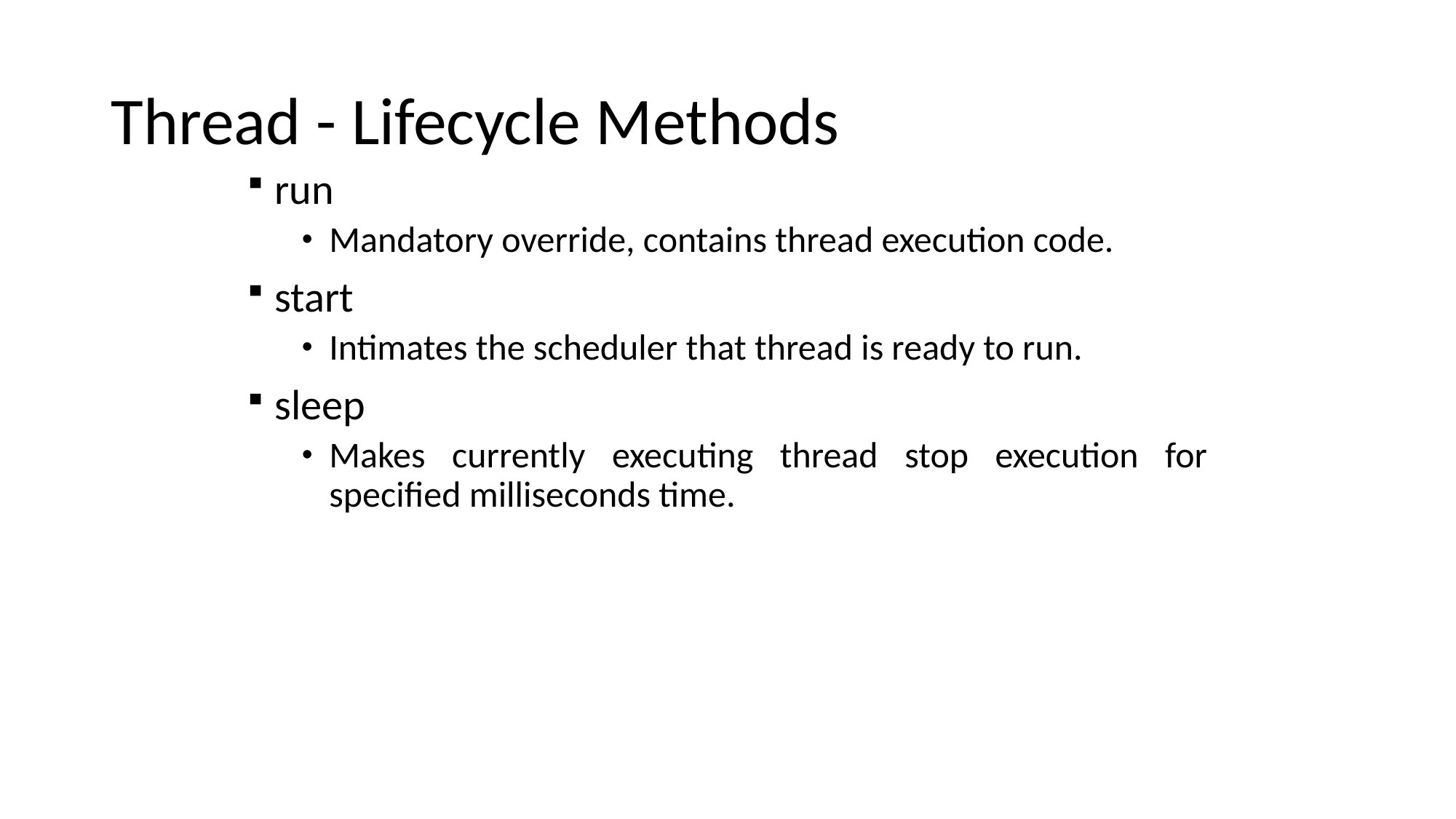

# Thread - Lifecycle Methods
run
Mandatory override, contains thread execution code.
start
Intimates the scheduler that thread is ready to run.
sleep
Makes currently executing thread stop execution for specified milliseconds time.